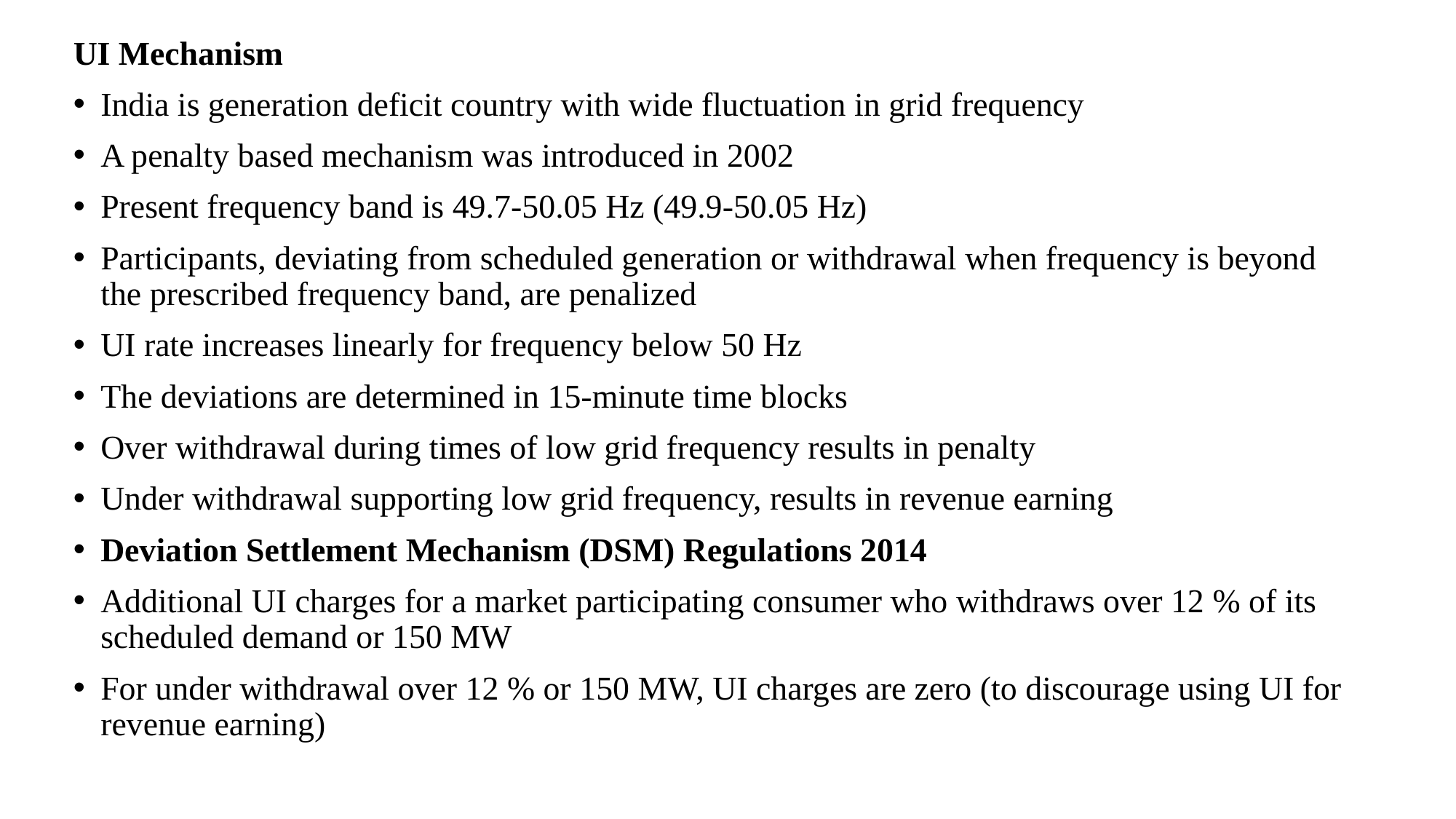

UI Mechanism
India is generation deficit country with wide fluctuation in grid frequency
A penalty based mechanism was introduced in 2002
Present frequency band is 49.7-50.05 Hz (49.9-50.05 Hz)
Participants, deviating from scheduled generation or withdrawal when frequency is beyond the prescribed frequency band, are penalized
UI rate increases linearly for frequency below 50 Hz
The deviations are determined in 15-minute time blocks
Over withdrawal during times of low grid frequency results in penalty
Under withdrawal supporting low grid frequency, results in revenue earning
Deviation Settlement Mechanism (DSM) Regulations 2014
Additional UI charges for a market participating consumer who withdraws over 12 % of its scheduled demand or 150 MW
For under withdrawal over 12 % or 150 MW, UI charges are zero (to discourage using UI for revenue earning)